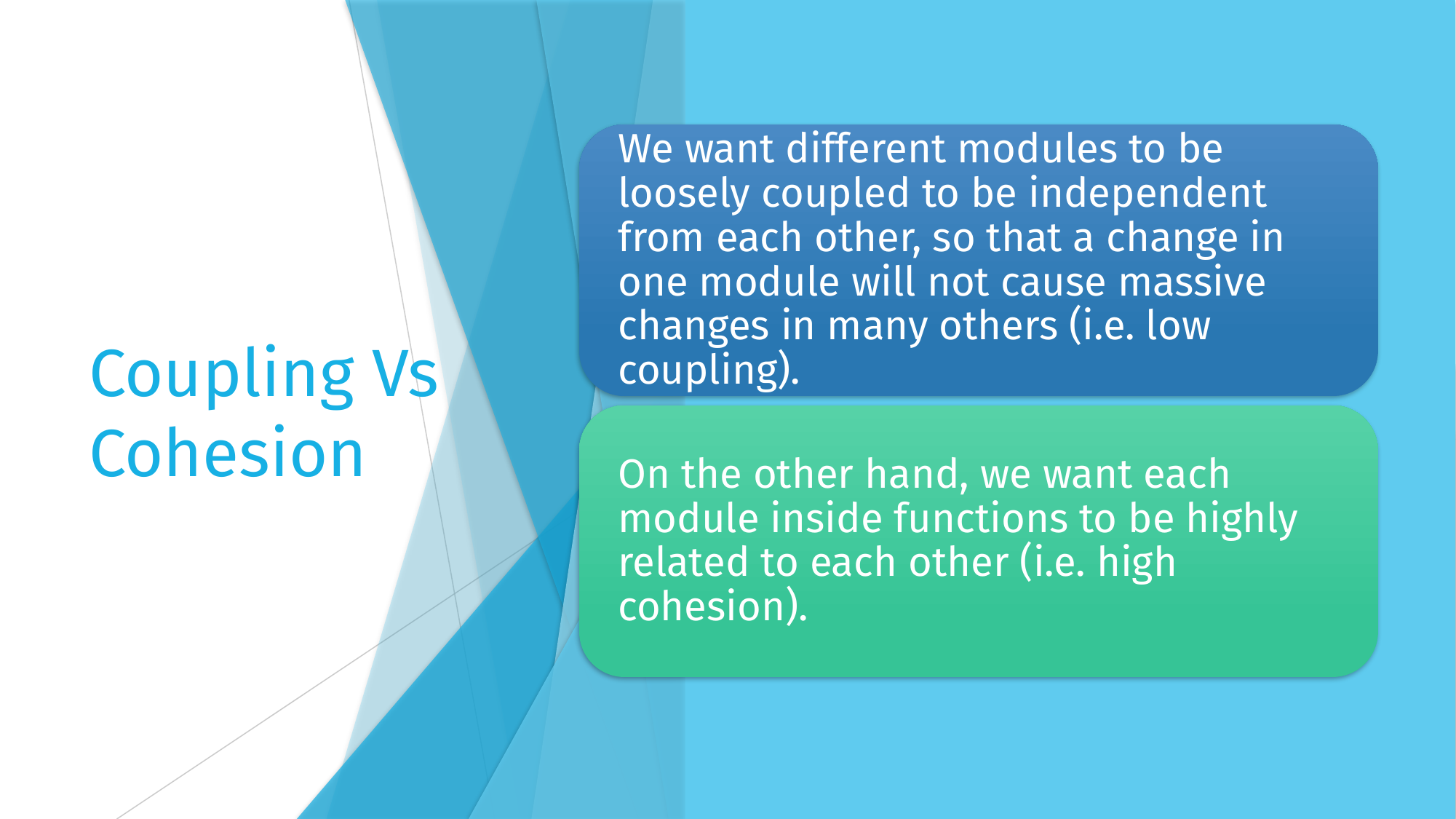

We want different modules to be loosely coupled to be independent from each other, so that a change in one module will not cause massive changes in many others (i.e. low coupling).
On the other hand, we want each module inside functions to be highly related to each other (i.e. high cohesion).
# Coupling Vs Cohesion